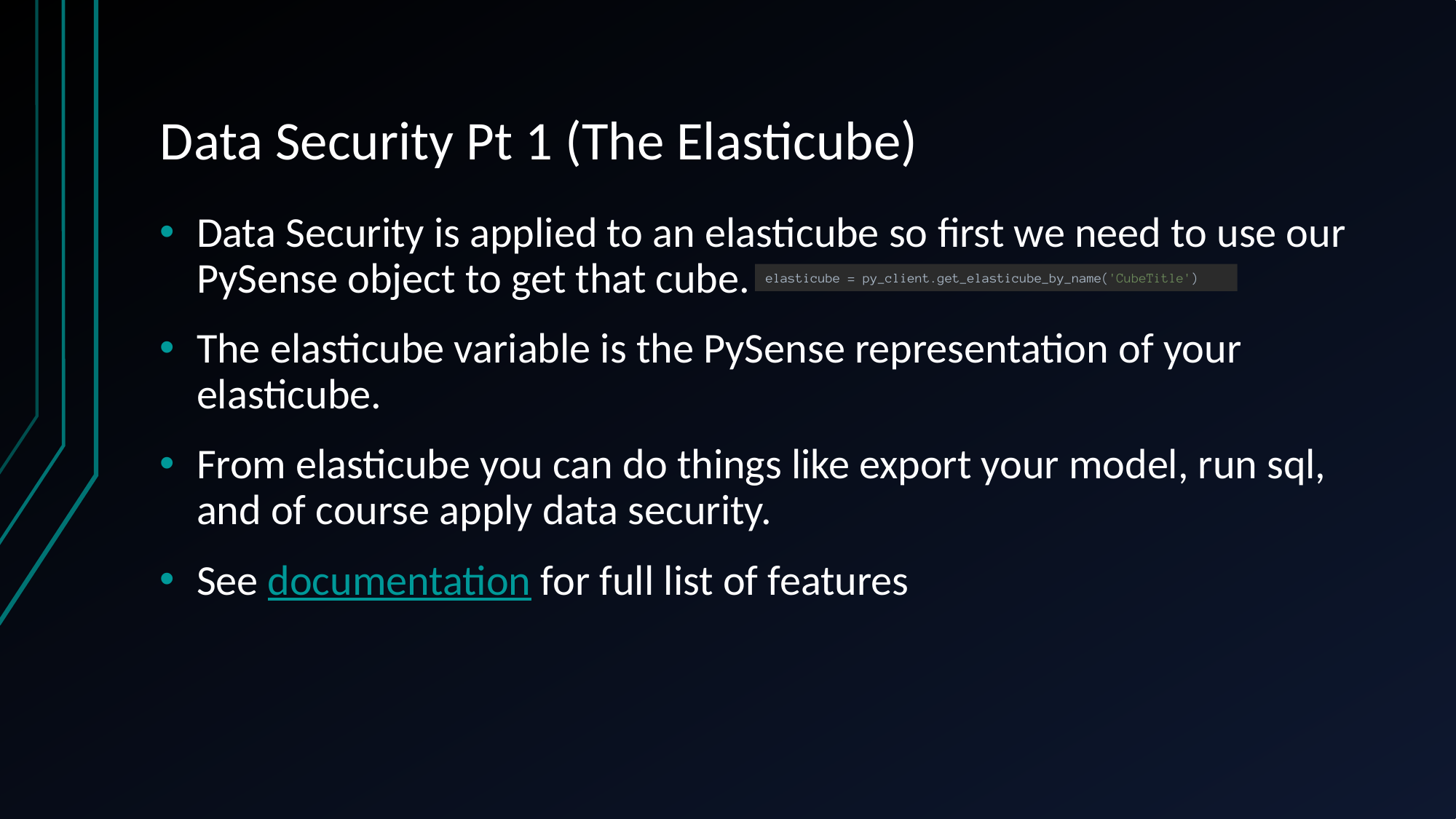

# Data Security Pt 1 (The Elasticube)
Data Security is applied to an elasticube so first we need to use our PySense object to get that cube.
The elasticube variable is the PySense representation of your elasticube.
From elasticube you can do things like export your model, run sql, and of course apply data security.
See documentation for full list of features

elasticube = py_client.get_elasticube_by_name('CubeTitle')